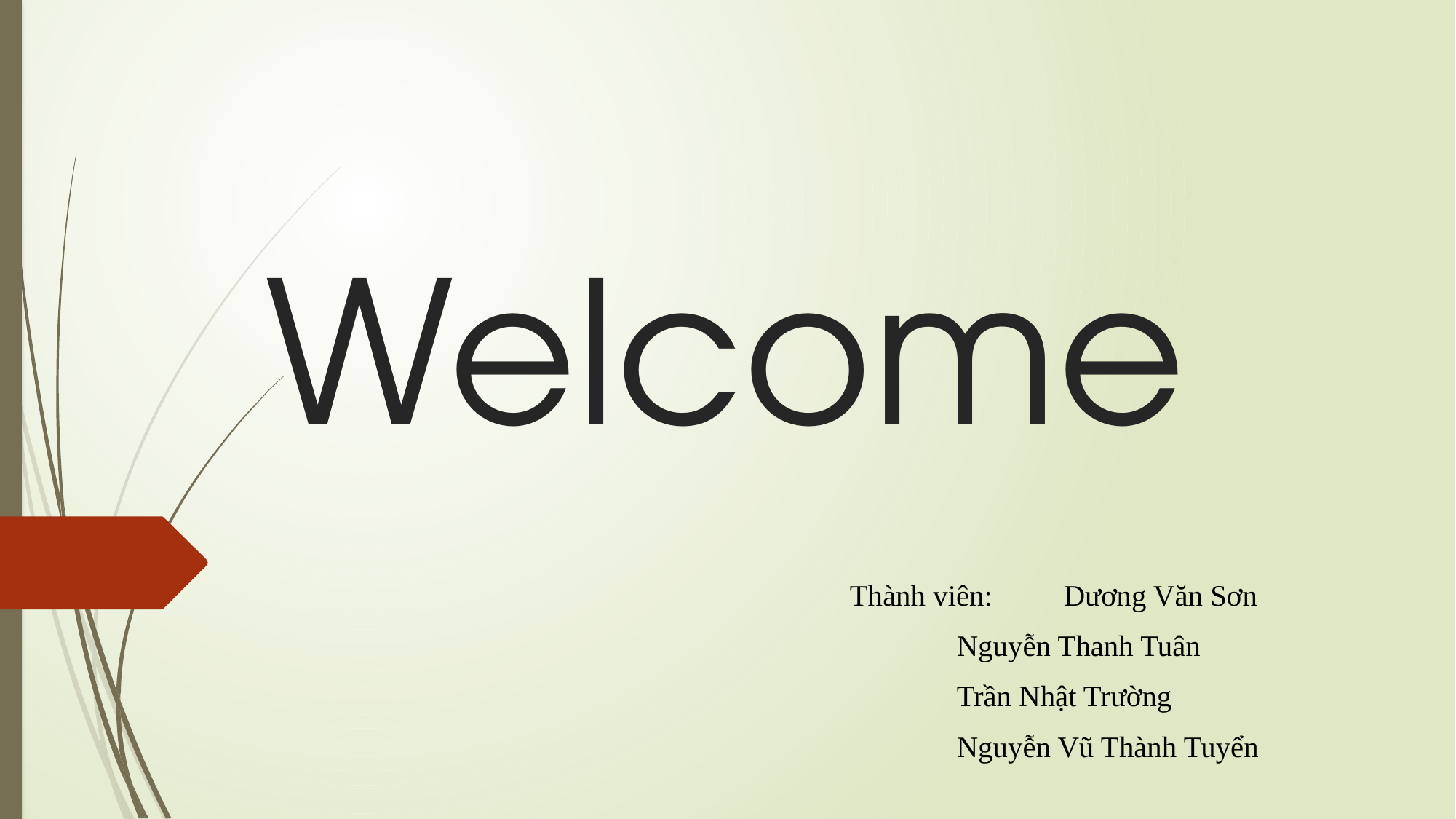

# Welcome
Thành viên: 	Dương Văn Sơn
			Nguyễn Thanh Tuân
			Trần Nhật Trường
			Nguyễn Vũ Thành Tuyển